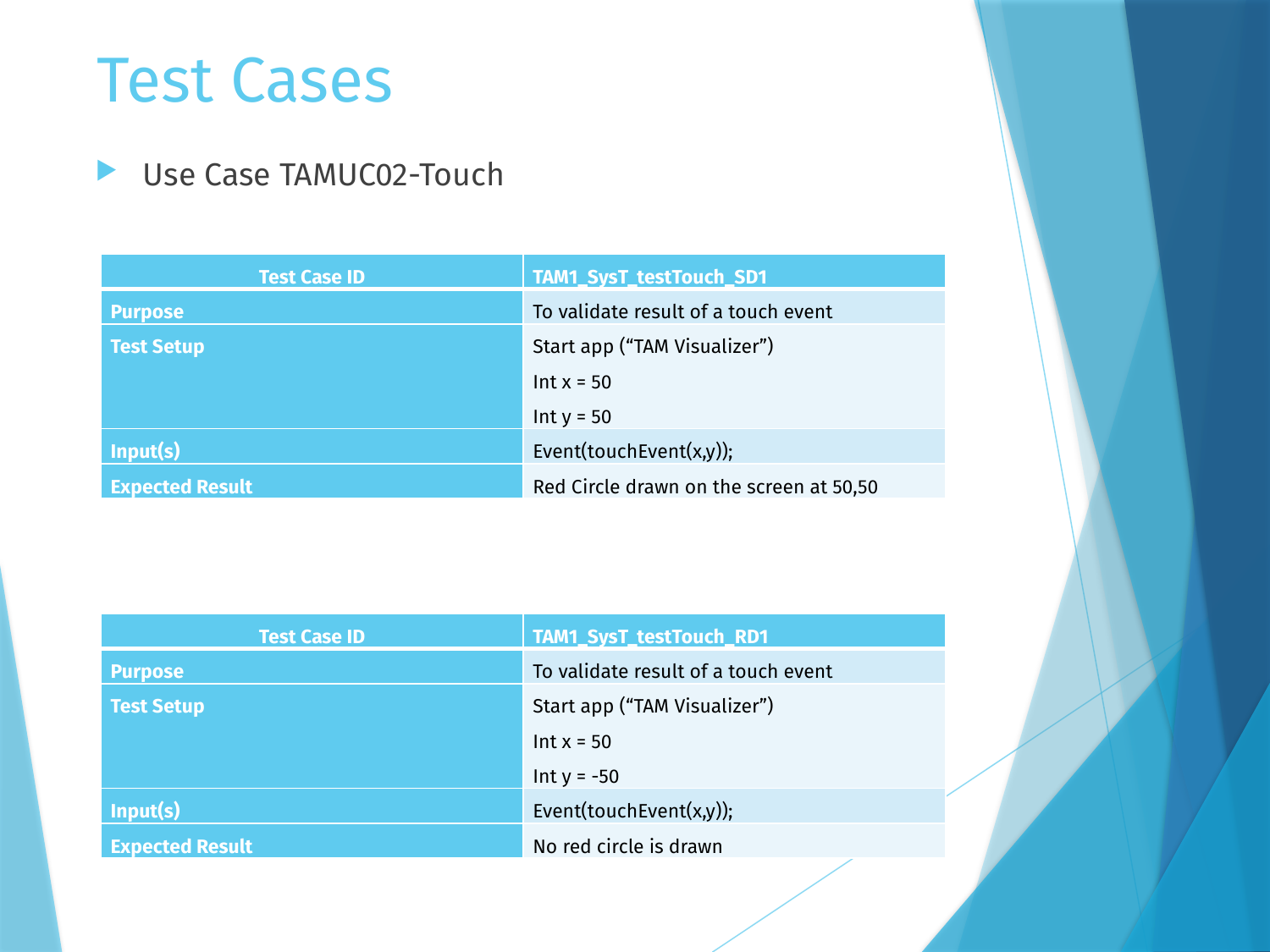

# Test Cases
Use Case TAMUC02-Touch

| Test Case ID | TAM1\_SysT\_testTouch\_SD1 |
| --- | --- |
| Purpose | To validate result of a touch event |
| Test Setup | Start app (“TAM Visualizer”) Int x = 50 Int y = 50 |
| Input(s) | Event(touchEvent(x,y)); |
| Expected Result | Red Circle drawn on the screen at 50,50 |
| Test Case ID | TAM1\_SysT\_testTouch\_RD1 |
| --- | --- |
| Purpose | To validate result of a touch event |
| Test Setup | Start app (“TAM Visualizer”) Int x = 50 Int y = -50 |
| Input(s) | Event(touchEvent(x,y)); |
| Expected Result | No red circle is drawn |